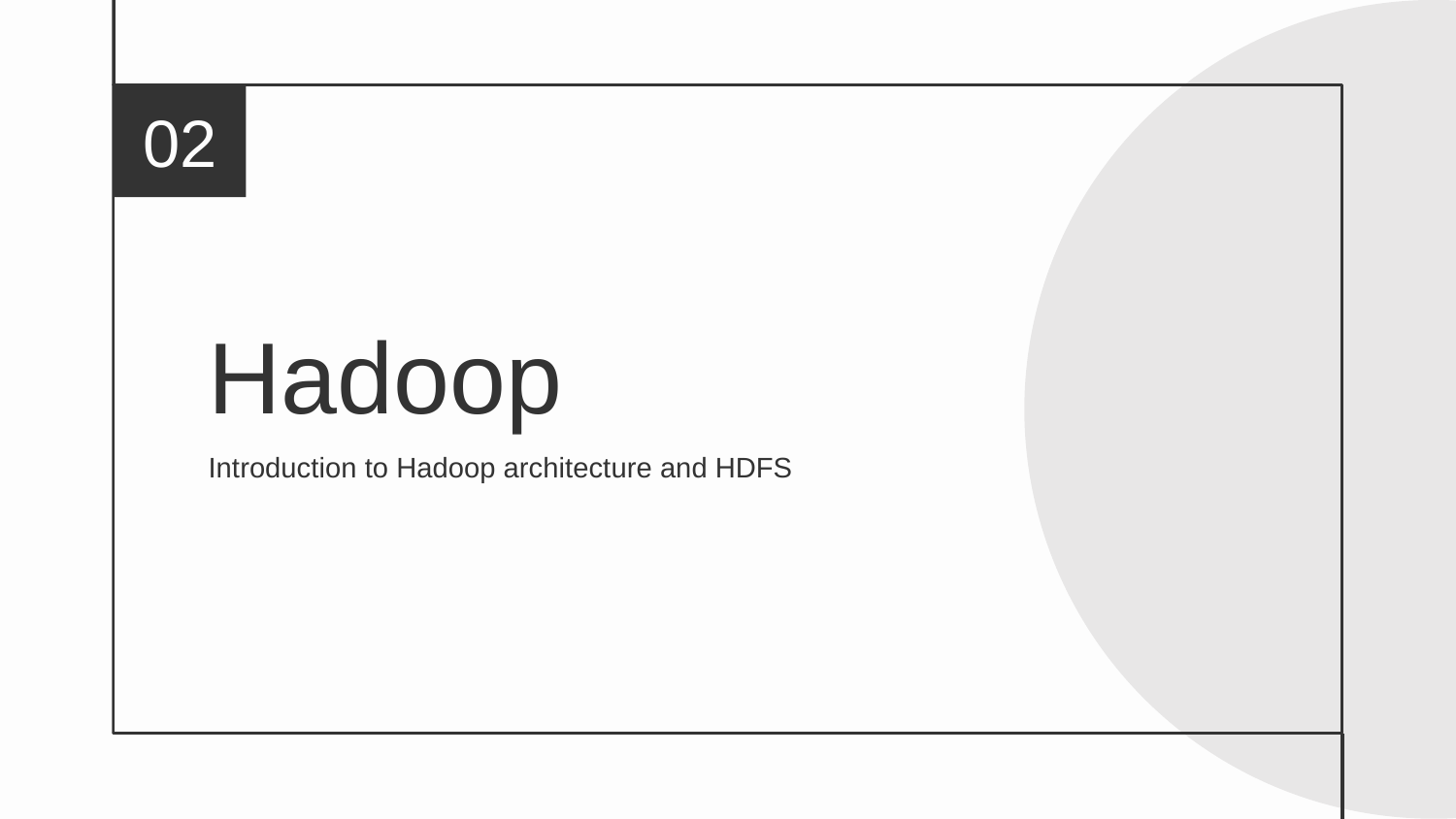

02
# Hadoop
Introduction to Hadoop architecture and HDFS